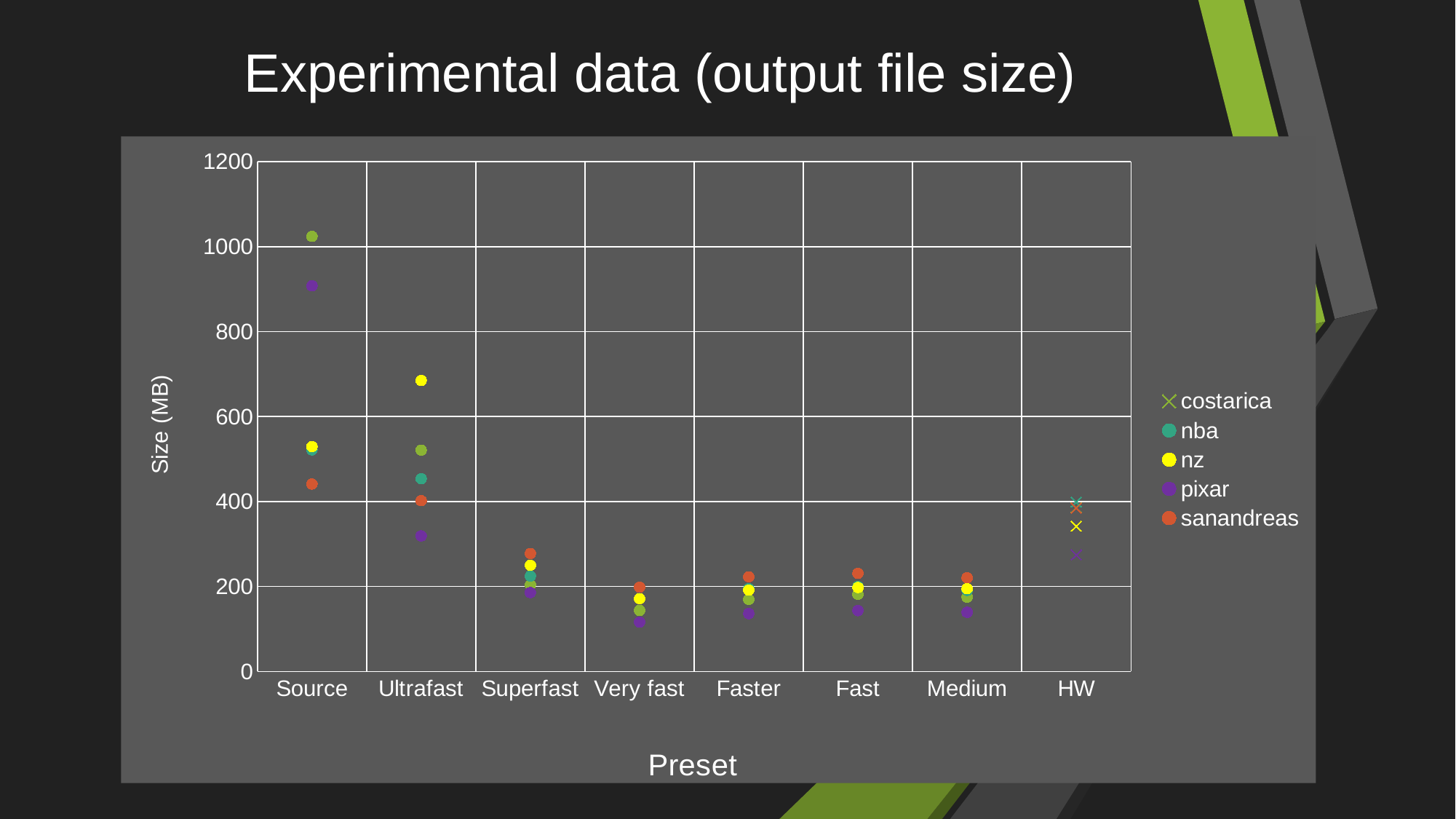

# Experimental data (output file size)

### Chart

| Category | costarica | nba | nz | pixar | sanandreas |
|---|---|---|---|---|---|
| Source | 1024.0 | 521.6 | 529.4 | 907.7 | 441.2 |
| Ultrafast | 521.1 | 453.8 | 684.9 | 319.2 | 402.0 |
| Superfast | 204.0 | 224.75 | 250.1 | 185.8 | 277.8 |
| Very fast | 143.8 | 171.7 | 171.3 | 116.3 | 198.3 |
| Faster | 170.0 | 195.1 | 191.4 | 136.3 | 223.0 |
| Fast | 181.7 | 200.2 | 197.9 | 143.3 | 231.1 |
| Medium | 175.1 | 191.0 | 195.0 | 139.4 | 220.6 |
| HW | 385.7 | 399.0 | 342.2 | 274.7 | 384.8 |